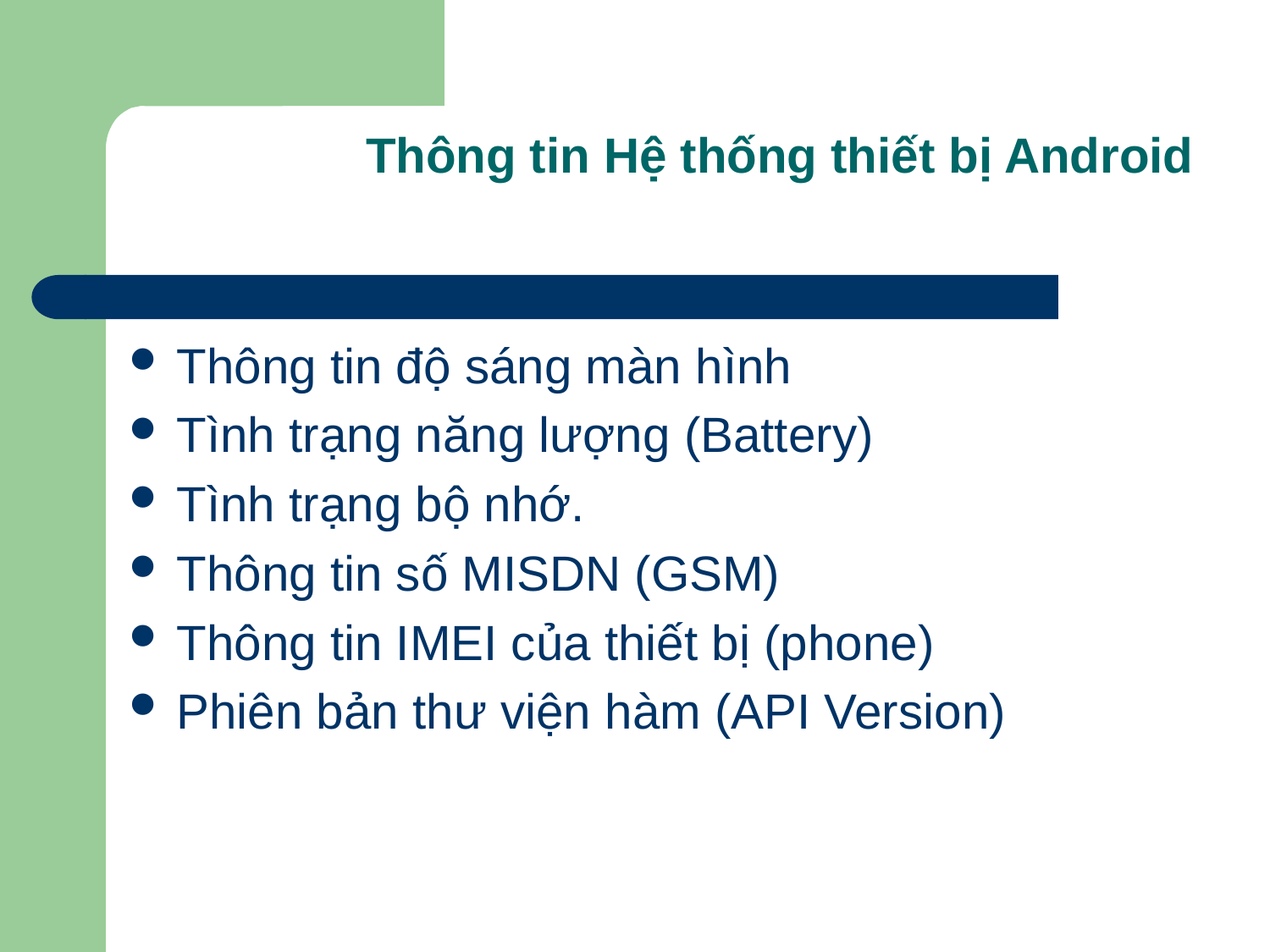

# Thông tin Hệ thống thiết bị Android
Thông tin độ sáng màn hình
Tình trạng năng lượng (Battery)
Tình trạng bộ nhớ.
Thông tin số MISDN (GSM)
Thông tin IMEI của thiết bị (phone)
Phiên bản thư viện hàm (API Version)